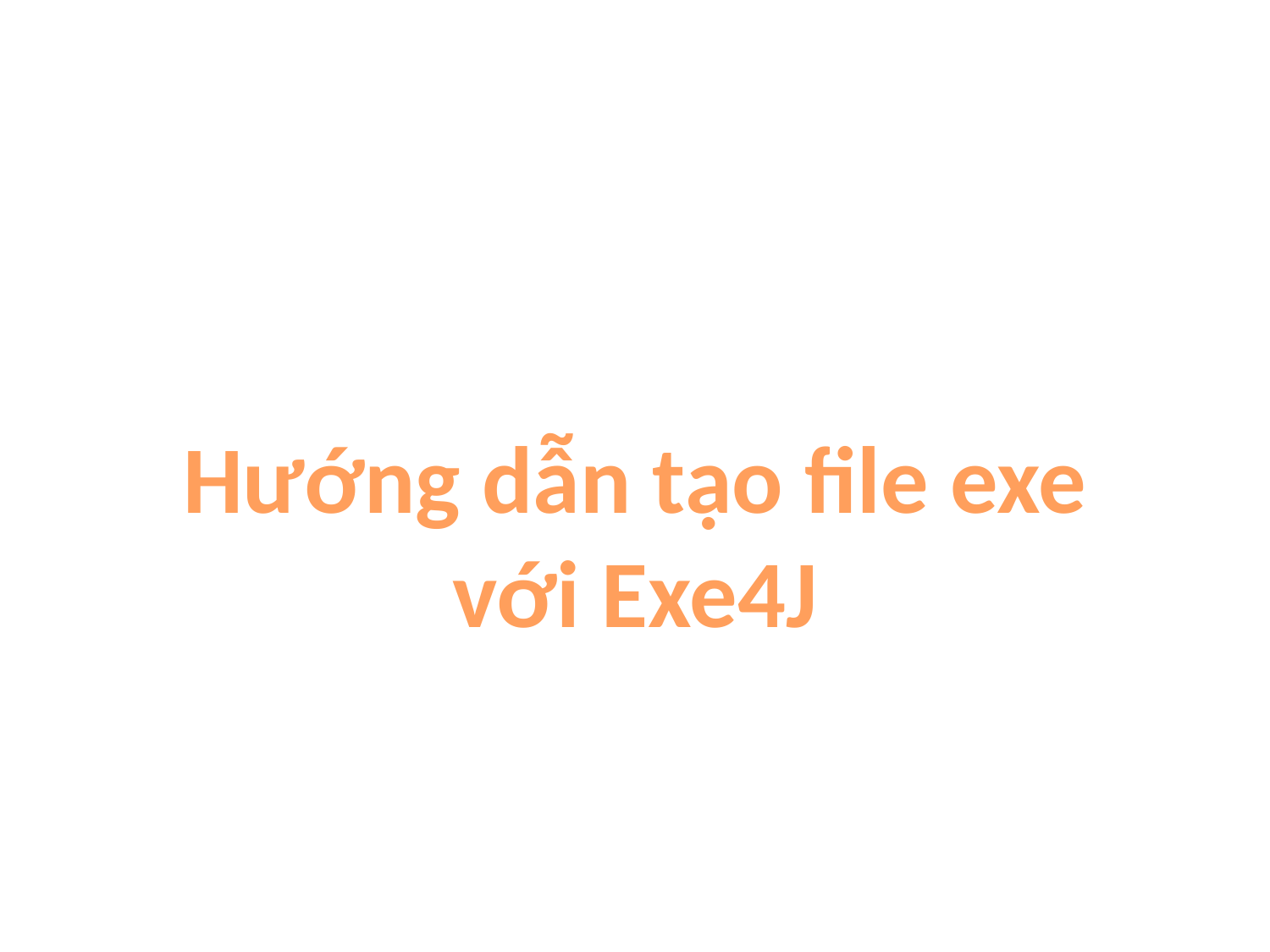

Hướng dẫn tạo file exe
với Exe4J